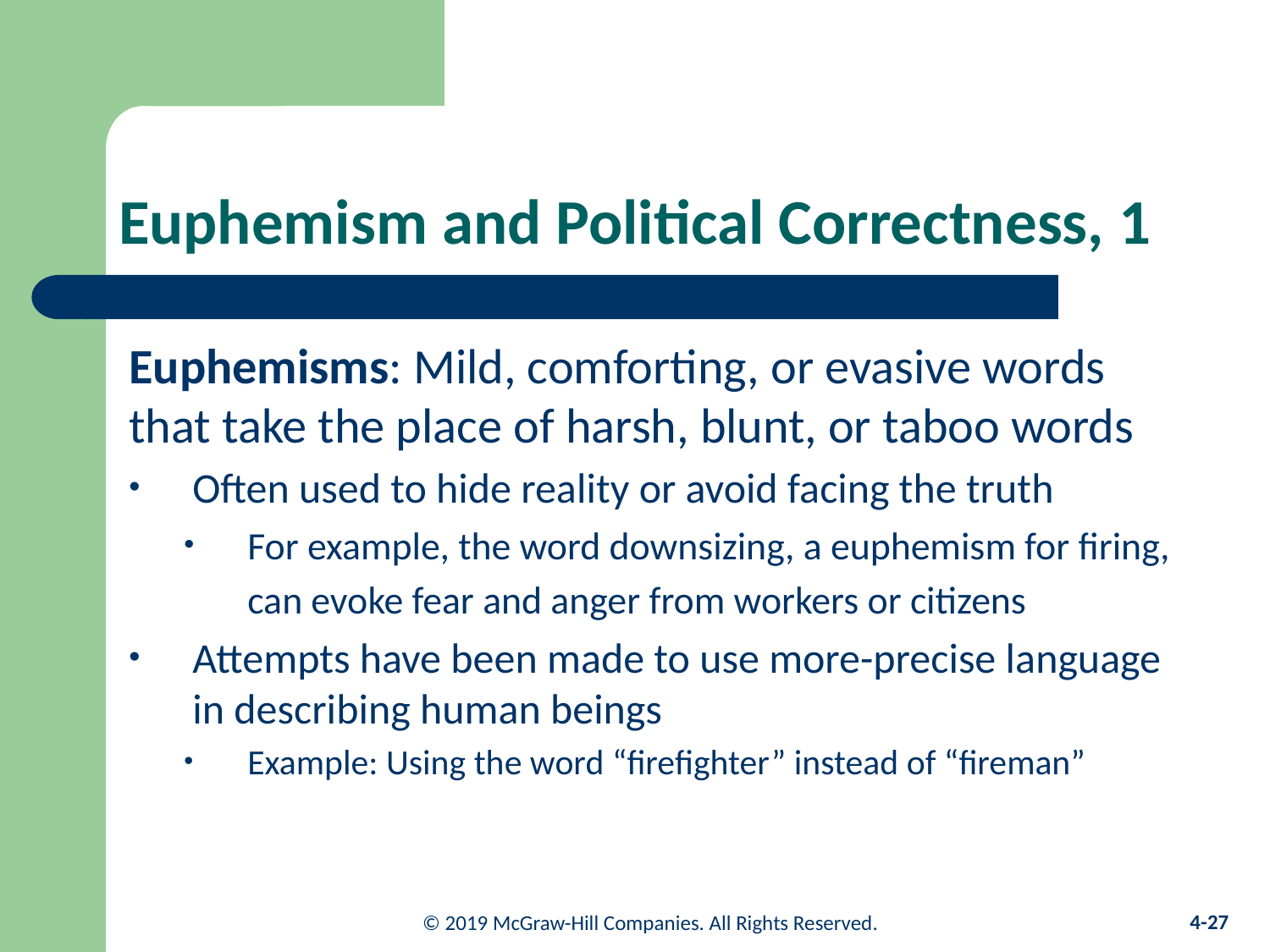

# Euphemism and Political Correctness, 1
Euphemisms: Mild, comforting, or evasive words that take the place of harsh, blunt, or taboo words
Often used to hide reality or avoid facing the truth
For example, the word downsizing, a euphemism for firing, can evoke fear and anger from workers or citizens
Attempts have been made to use more-precise language in describing human beings
Example: Using the word “firefighter” instead of “fireman”